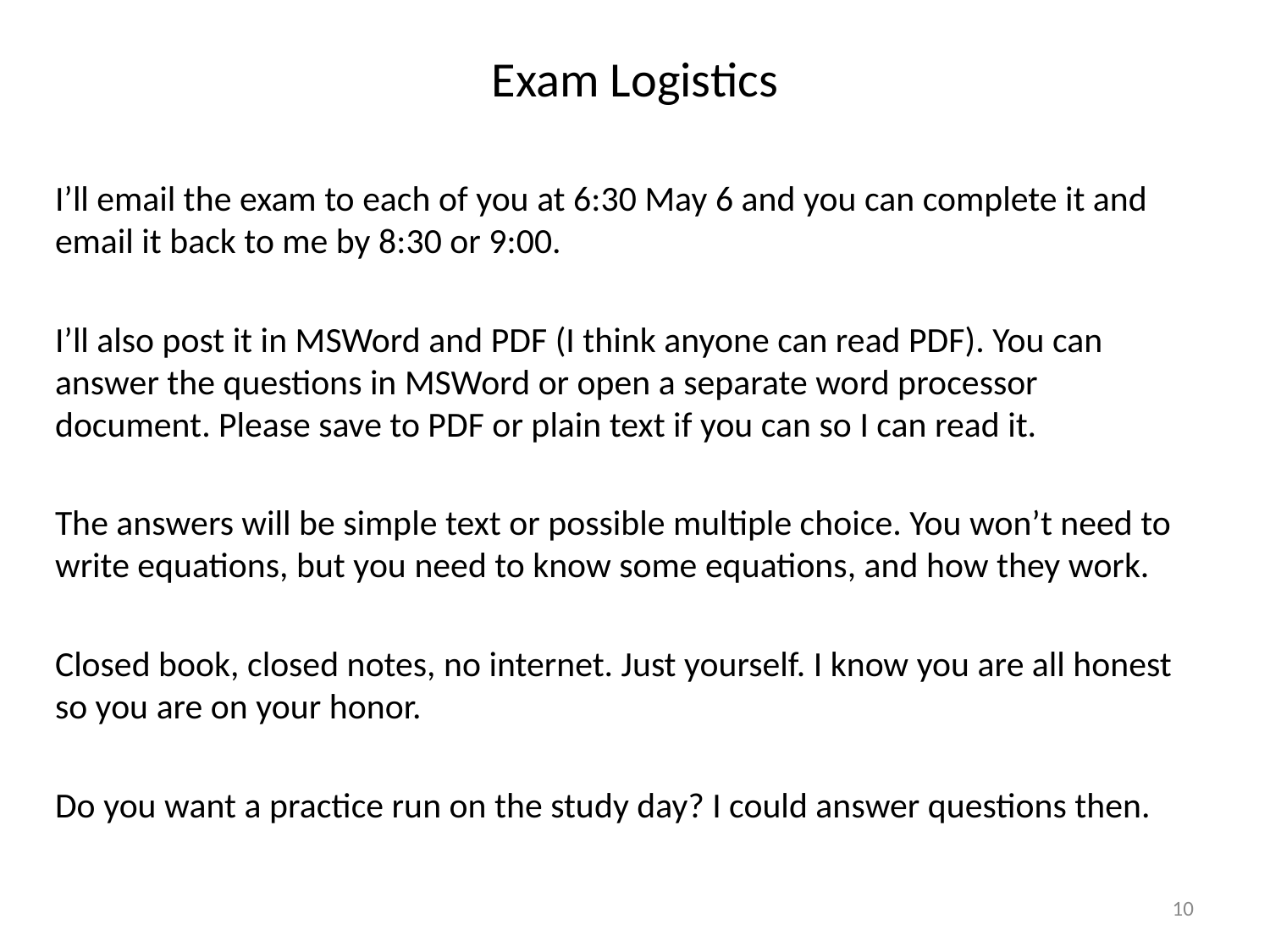

# Exam Logistics
I’ll email the exam to each of you at 6:30 May 6 and you can complete it and email it back to me by 8:30 or 9:00.

I’ll also post it in MSWord and PDF (I think anyone can read PDF). You can answer the questions in MSWord or open a separate word processor document. Please save to PDF or plain text if you can so I can read it.

The answers will be simple text or possible multiple choice. You won’t need to write equations, but you need to know some equations, and how they work.

Closed book, closed notes, no internet. Just yourself. I know you are all honest so you are on your honor.

Do you want a practice run on the study day? I could answer questions then.

10